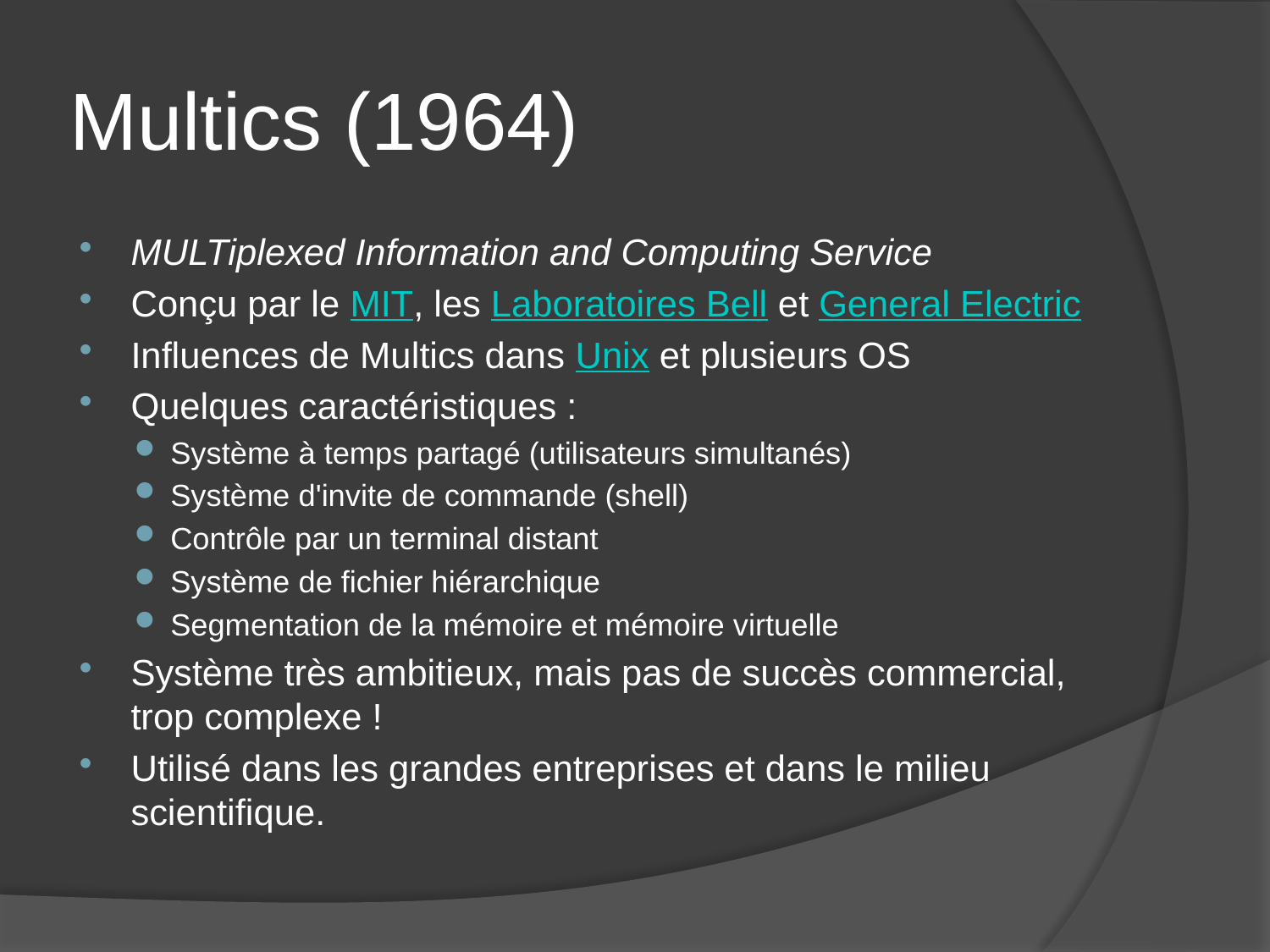

# Multics (1964)
MULTiplexed Information and Computing Service
Conçu par le MIT, les Laboratoires Bell et General Electric
Influences de Multics dans Unix et plusieurs OS
Quelques caractéristiques :
Système à temps partagé (utilisateurs simultanés)
Système d'invite de commande (shell)
Contrôle par un terminal distant
Système de fichier hiérarchique
Segmentation de la mémoire et mémoire virtuelle
Système très ambitieux, mais pas de succès commercial, trop complexe !
Utilisé dans les grandes entreprises et dans le milieu scientifique.